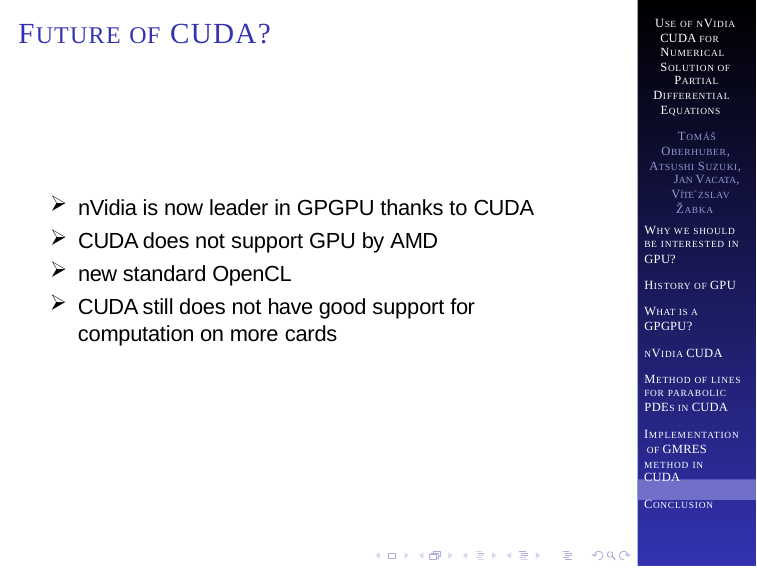

# FUTURE OF CUDA?
USE OF NVIDIA  CUDA FOR  NUMERICAL  SOLUTION OF
PARTIAL
DIFFERENTIAL
EQUATIONS
TOMÁŠ
OBERHUBER,  ATSUSHI SUZUKI,
JAN VACATA,
VÍTEˇ ZSLAV ŽABKA
nVidia is now leader in GPGPU thanks to CUDA
CUDA does not support GPU by AMD
new standard OpenCL
CUDA still does not have good support for  computation on more cards
WHY WE SHOULD  BE INTERESTED IN  GPU?

HISTORY OF GPU
WHAT IS A
GPGPU?
NVIDIA CUDA
METHOD OF LINES  FOR PARABOLIC  PDES IN CUDA
IMPLEMENTATION  OF GMRES
METHOD IN CUDA

CONCLUSION